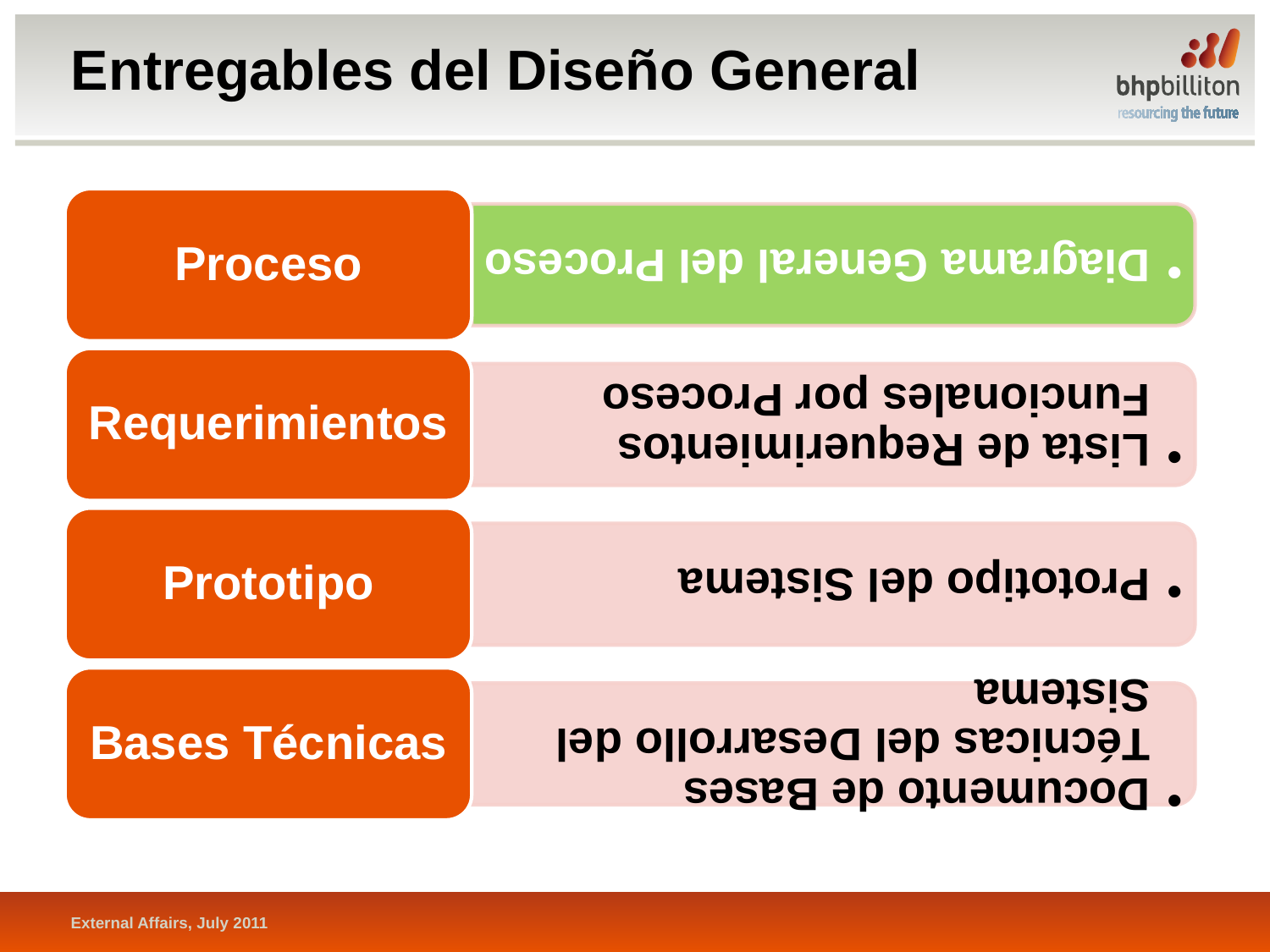

# Entregables del Diseño General
Diagrama General del Proceso
Proceso
Lista de Requerimientos Funcionales por Proceso
Requerimientos
Prototipo del Sistema
Prototipo
Documento de Bases Técnicas del Desarrollo del Sistema
Bases Técnicas
External Affairs, July 2011